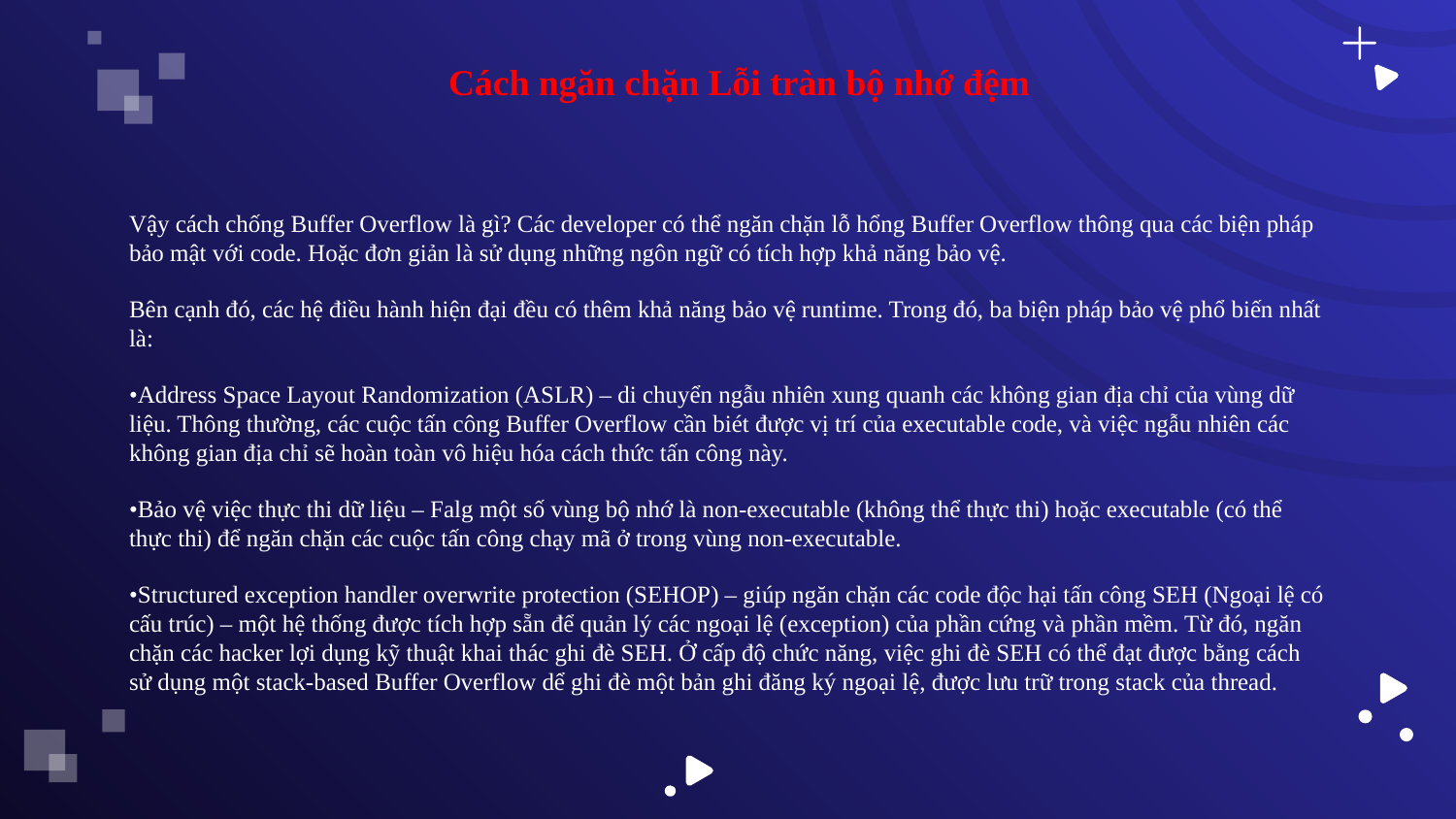

# Cách ngăn chặn Lỗi tràn bộ nhớ đệm
Vậy cách chống Buffer Overflow là gì? Các developer có thể ngăn chặn lỗ hổng Buffer Overflow thông qua các biện pháp bảo mật với code. Hoặc đơn giản là sử dụng những ngôn ngữ có tích hợp khả năng bảo vệ.
Bên cạnh đó, các hệ điều hành hiện đại đều có thêm khả năng bảo vệ runtime. Trong đó, ba biện pháp bảo vệ phổ biến nhất là:
•Address Space Layout Randomization (ASLR) – di chuyển ngẫu nhiên xung quanh các không gian địa chỉ của vùng dữ liệu. Thông thường, các cuộc tấn công Buffer Overflow cần biét được vị trí của executable code, và việc ngẫu nhiên các không gian địa chỉ sẽ hoàn toàn vô hiệu hóa cách thức tấn công này.
•Bảo vệ việc thực thi dữ liệu – Falg một số vùng bộ nhớ là non-executable (không thể thực thi) hoặc executable (có thể thực thi) để ngăn chặn các cuộc tấn công chạy mã ở trong vùng non-executable.
•Structured exception handler overwrite protection (SEHOP) – giúp ngăn chặn các code độc hại tấn công SEH (Ngoại lệ có cấu trúc) – một hệ thống được tích hợp sẵn để quản lý các ngoại lệ (exception) của phần cứng và phần mềm. Từ đó, ngăn chặn các hacker lợi dụng kỹ thuật khai thác ghi đè SEH. Ở cấp độ chức năng, việc ghi đè SEH có thể đạt được bằng cách sử dụng một stack-based Buffer Overflow dể ghi đè một bản ghi đăng ký ngoại lệ, được lưu trữ trong stack của thread.